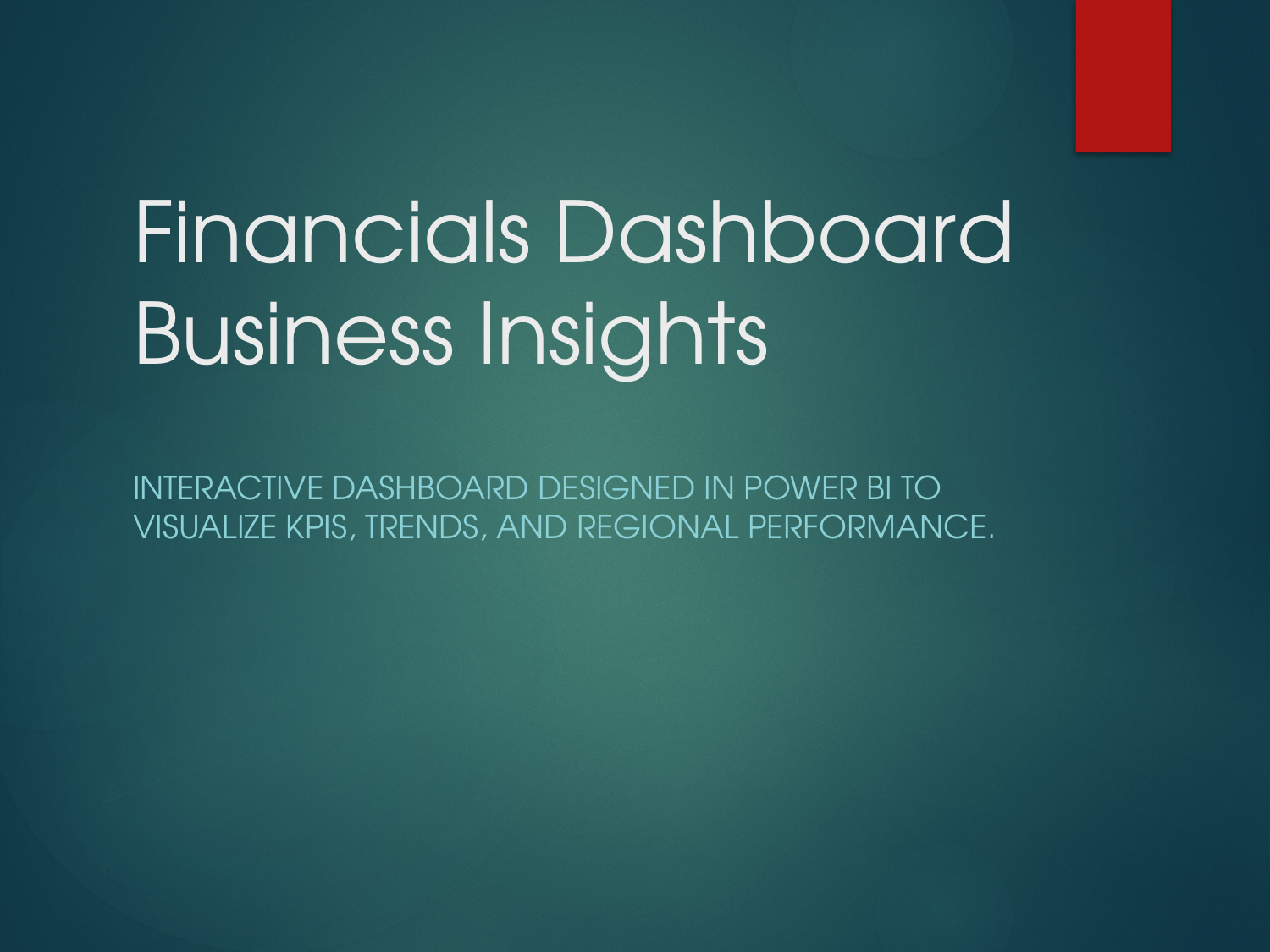

# Financials Dashboard Business Insights
Interactive dashboard designed in Power BI to visualize KPIs, trends, and regional performance.